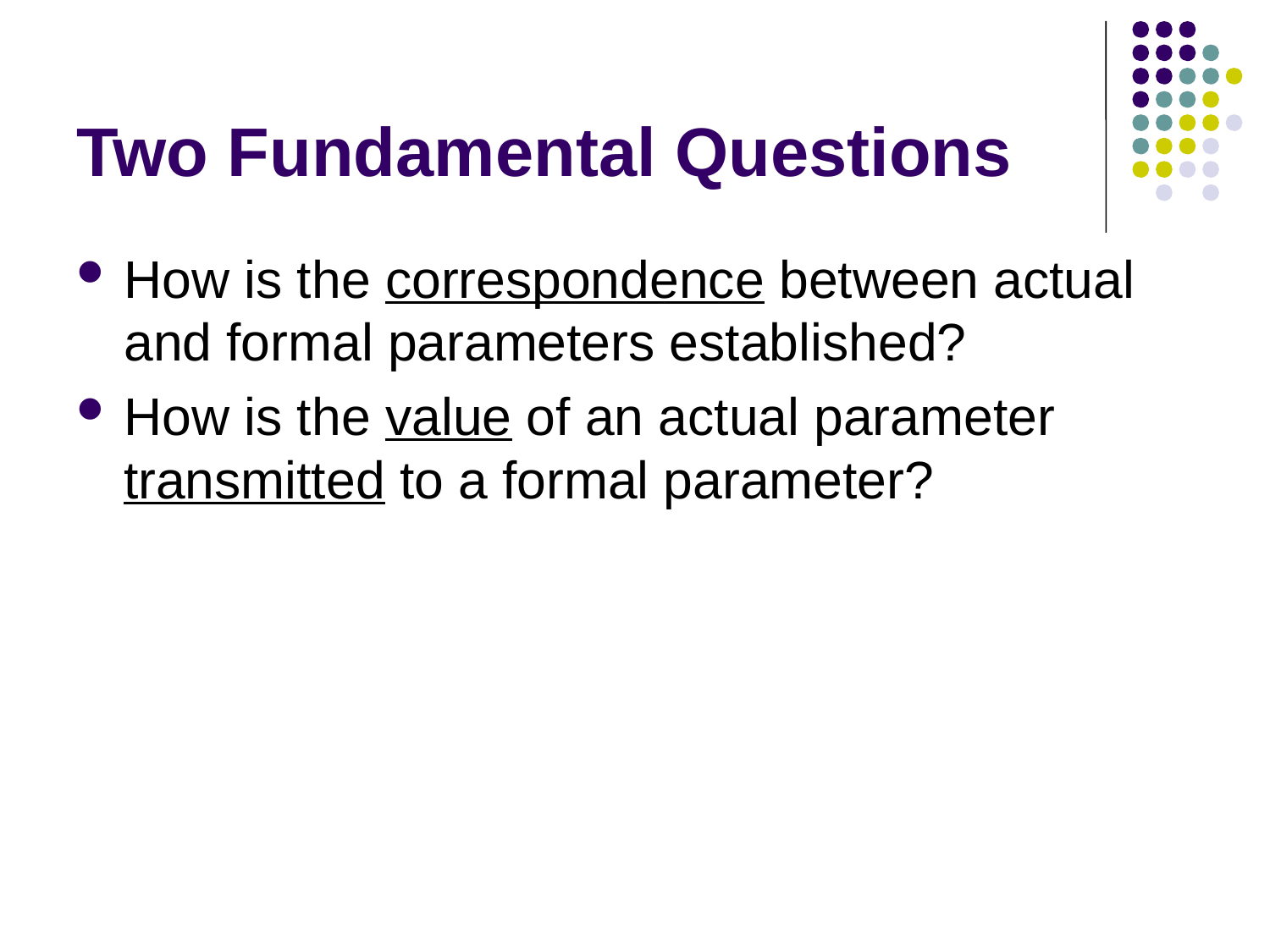

# Two Fundamental Questions

How is the correspondence between actual and formal parameters established?
How is the value of an actual parameter transmitted to a formal parameter?